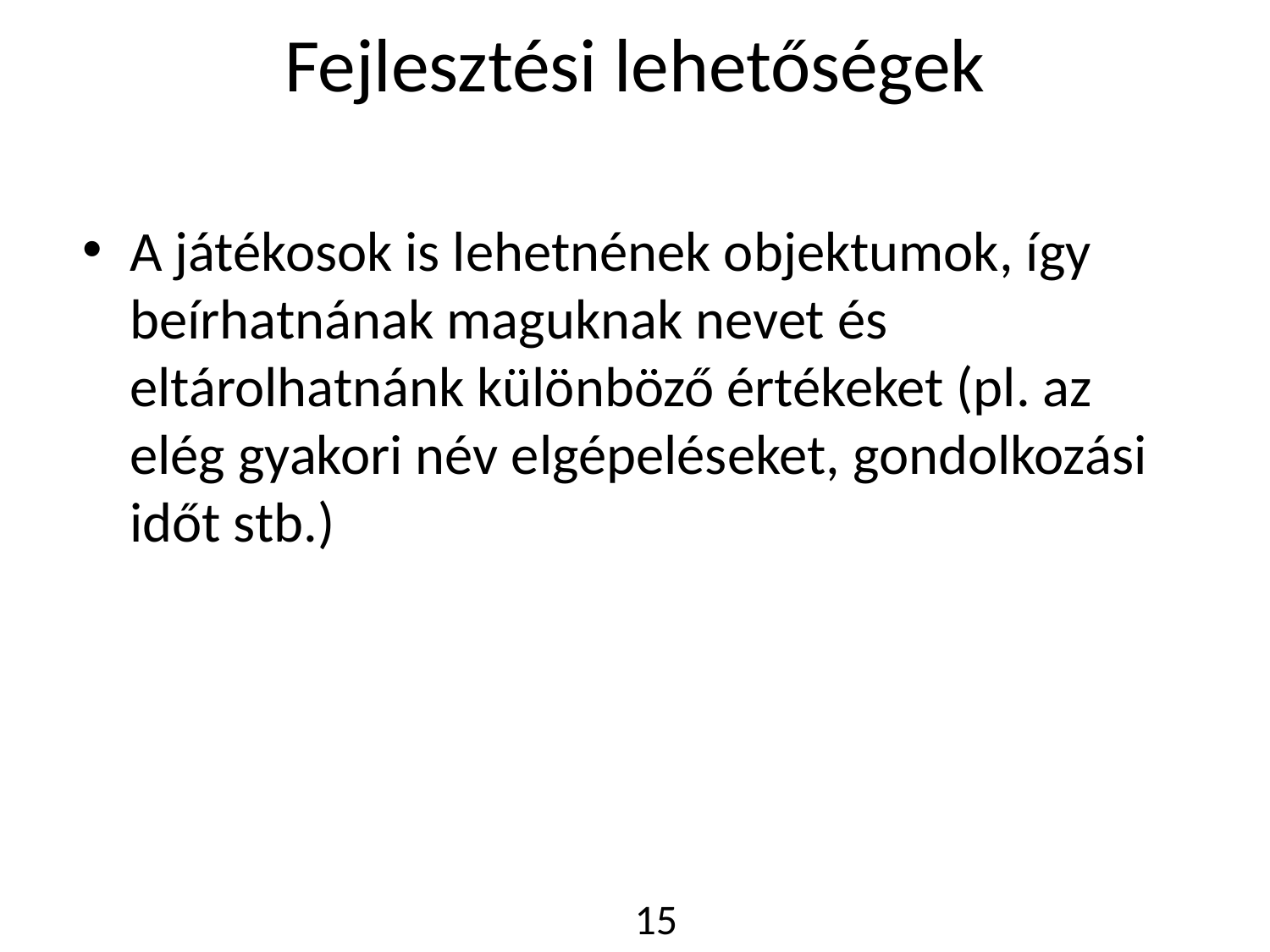

Fejlesztési lehetőségek
A játékosok is lehetnének objektumok, így beírhatnának maguknak nevet és eltárolhatnánk különböző értékeket (pl. az elég gyakori név elgépeléseket, gondolkozási időt stb.)

15